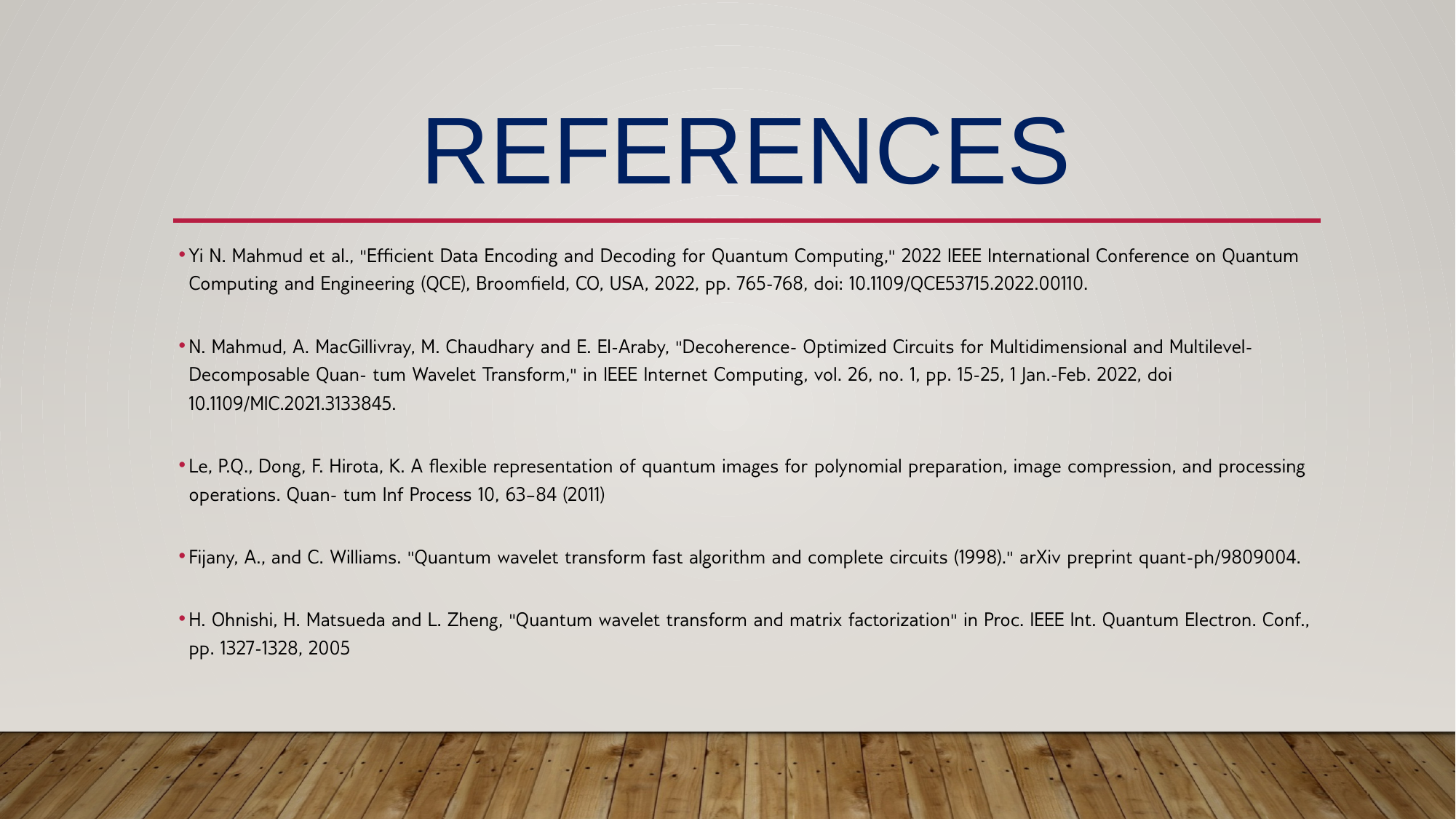

# References

Yi N. Mahmud et al., "Efficient Data Encoding and Decoding for Quantum Computing," 2022 IEEE International Conference on Quantum Computing and Engineering (QCE), Broomfield, CO, USA, 2022, pp. 765-768, doi: 10.1109/QCE53715.2022.00110.
N. Mahmud, A. MacGillivray, M. Chaudhary and E. El-Araby, "Decoherence- Optimized Circuits for Multidimensional and Multilevel-Decomposable Quan- tum Wavelet Transform," in IEEE Internet Computing, vol. 26, no. 1, pp. 15-25, 1 Jan.-Feb. 2022, doi 10.1109/MIC.2021.3133845.
Le, P.Q., Dong, F. Hirota, K. A flexible representation of quantum images for polynomial preparation, image compression, and processing operations. Quan- tum Inf Process 10, 63–84 (2011)
Fijany, A., and C. Williams. "Quantum wavelet transform fast algorithm and complete circuits (1998)." arXiv preprint quant-ph/9809004.
H. Ohnishi, H. Matsueda and L. Zheng, "Quantum wavelet transform and matrix factorization" in Proc. IEEE Int. Quantum Electron. Conf., pp. 1327-1328, 2005